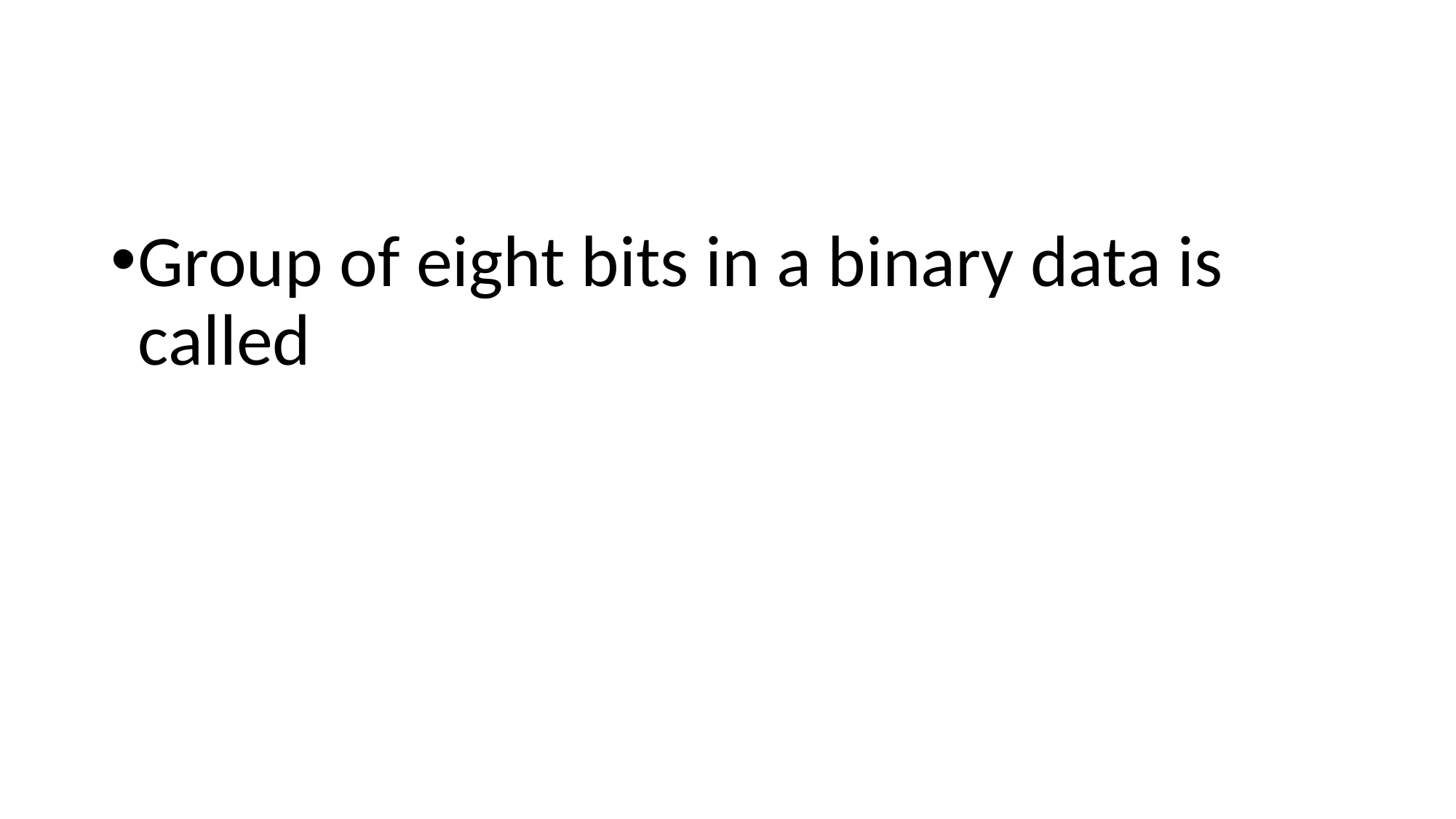

#
Group of eight bits in a binary data is called